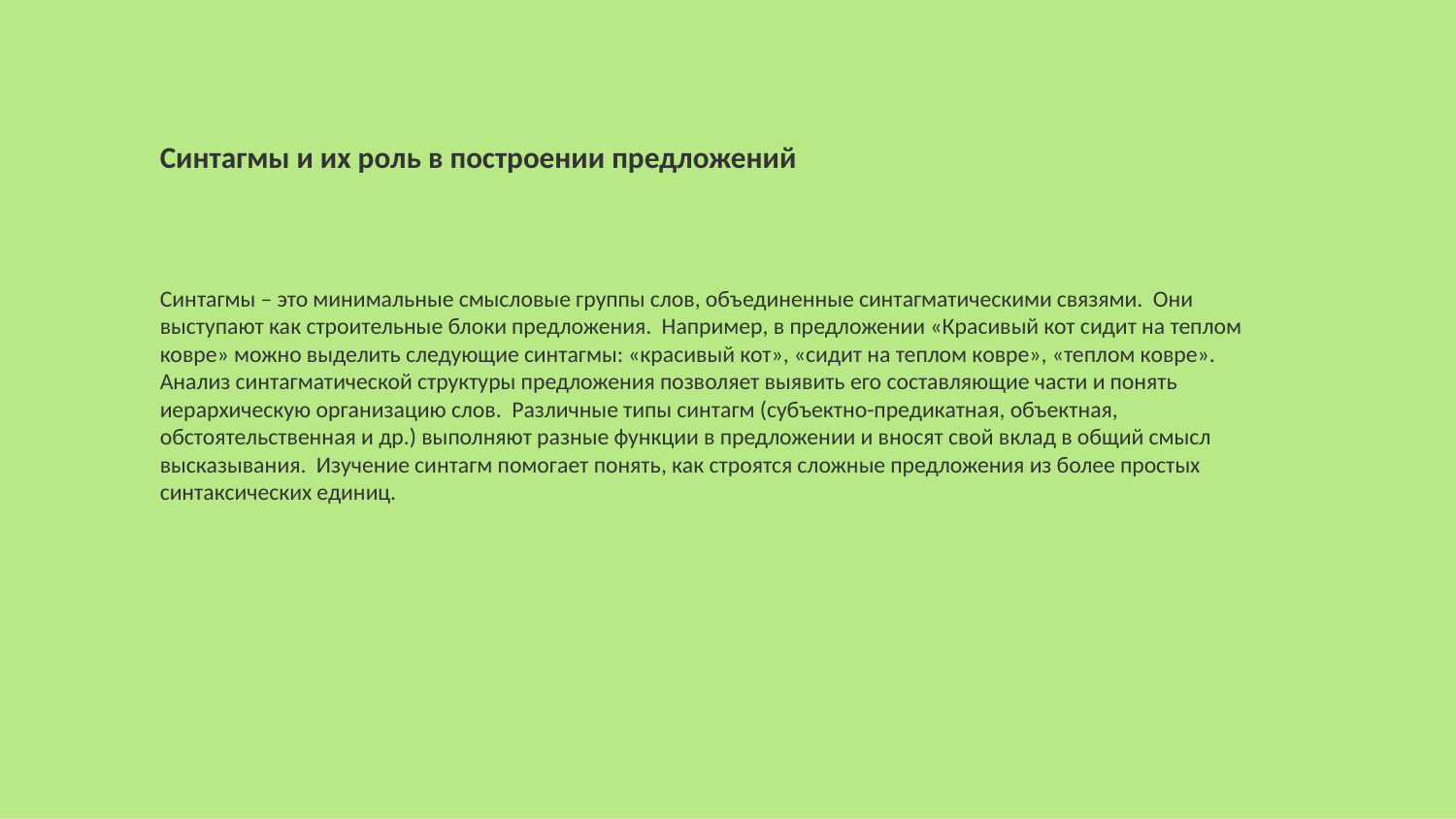

Синтагмы и их роль в построении предложений
Синтагмы – это минимальные смысловые группы слов, объединенные синтагматическими связями.  Они выступают как строительные блоки предложения.  Например, в предложении «Красивый кот сидит на теплом ковре» можно выделить следующие синтагмы: «красивый кот», «сидит на теплом ковре», «теплом ковре».  Анализ синтагматической структуры предложения позволяет выявить его составляющие части и понять иерархическую организацию слов.  Различные типы синтагм (субъектно-предикатная, объектная, обстоятельственная и др.) выполняют разные функции в предложении и вносят свой вклад в общий смысл высказывания.  Изучение синтагм помогает понять, как строятся сложные предложения из более простых синтаксических единиц.